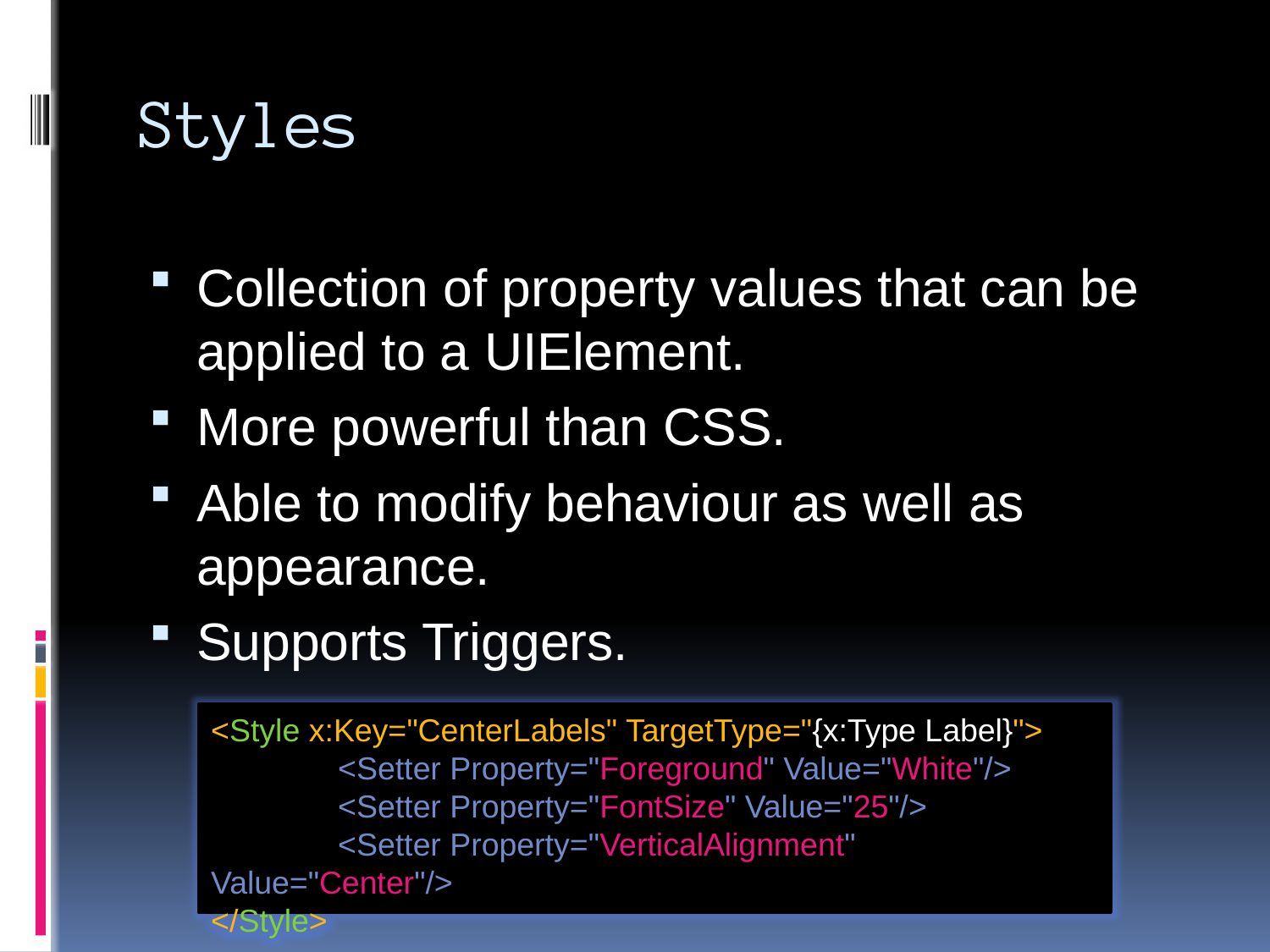

# Styles
Collection of property values that can be applied to a UIElement.
More powerful than CSS.
Able to modify behaviour as well as appearance.
Supports Triggers.

<Style x:Key="CenterLabels" TargetType="{x:Type Label}">
	<Setter Property="Foreground" Value="White"/>
	<Setter Property="FontSize" Value="25"/>
	<Setter Property="VerticalAlignment" Value="Center"/>
</Style>